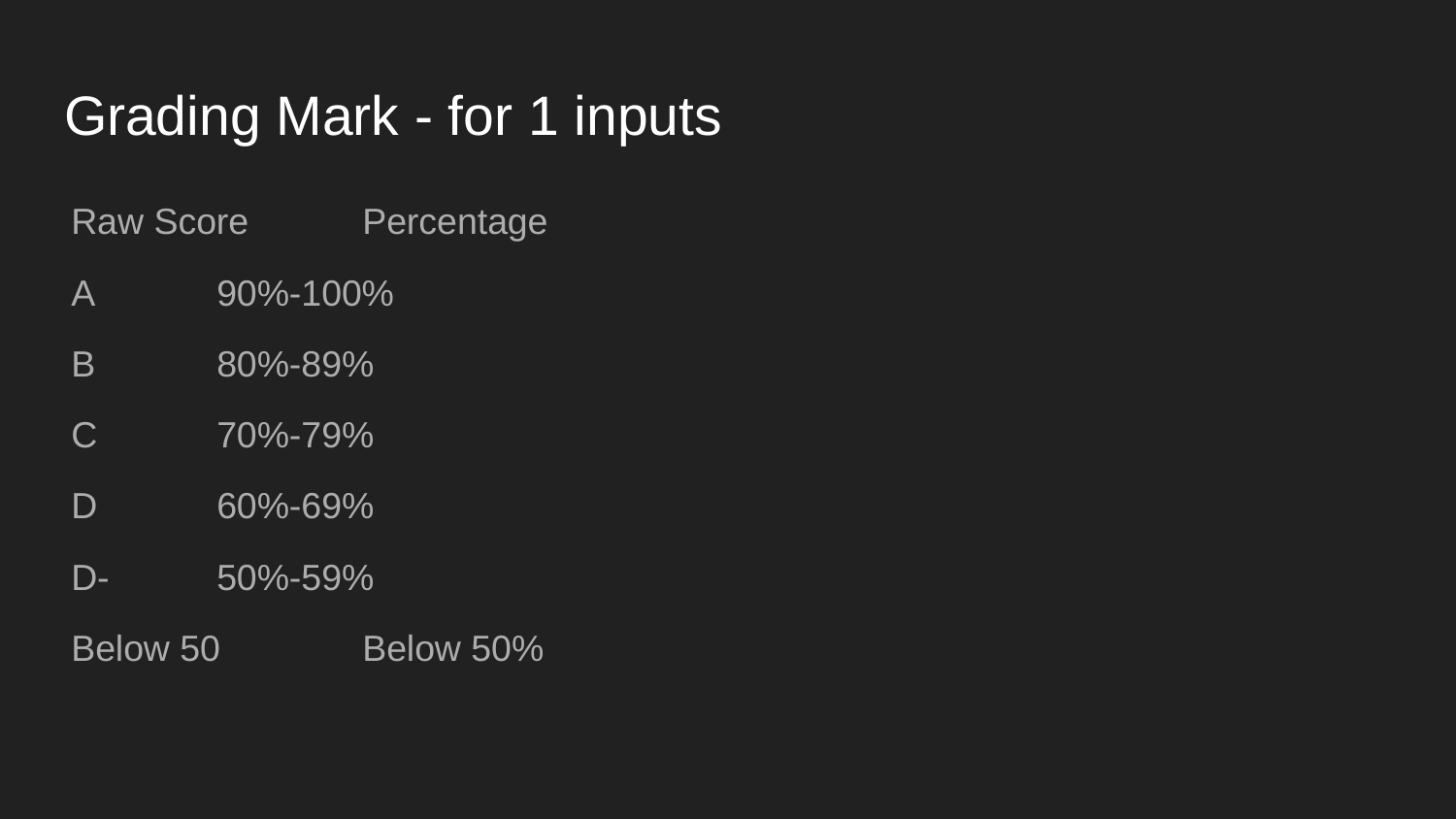

# Grading Mark - for 1 inputs
Raw Score	Percentage
A	90%-100%
B	80%-89%
C	70%-79%
D	60%-69%
D-	50%-59%
Below 50	Below 50%